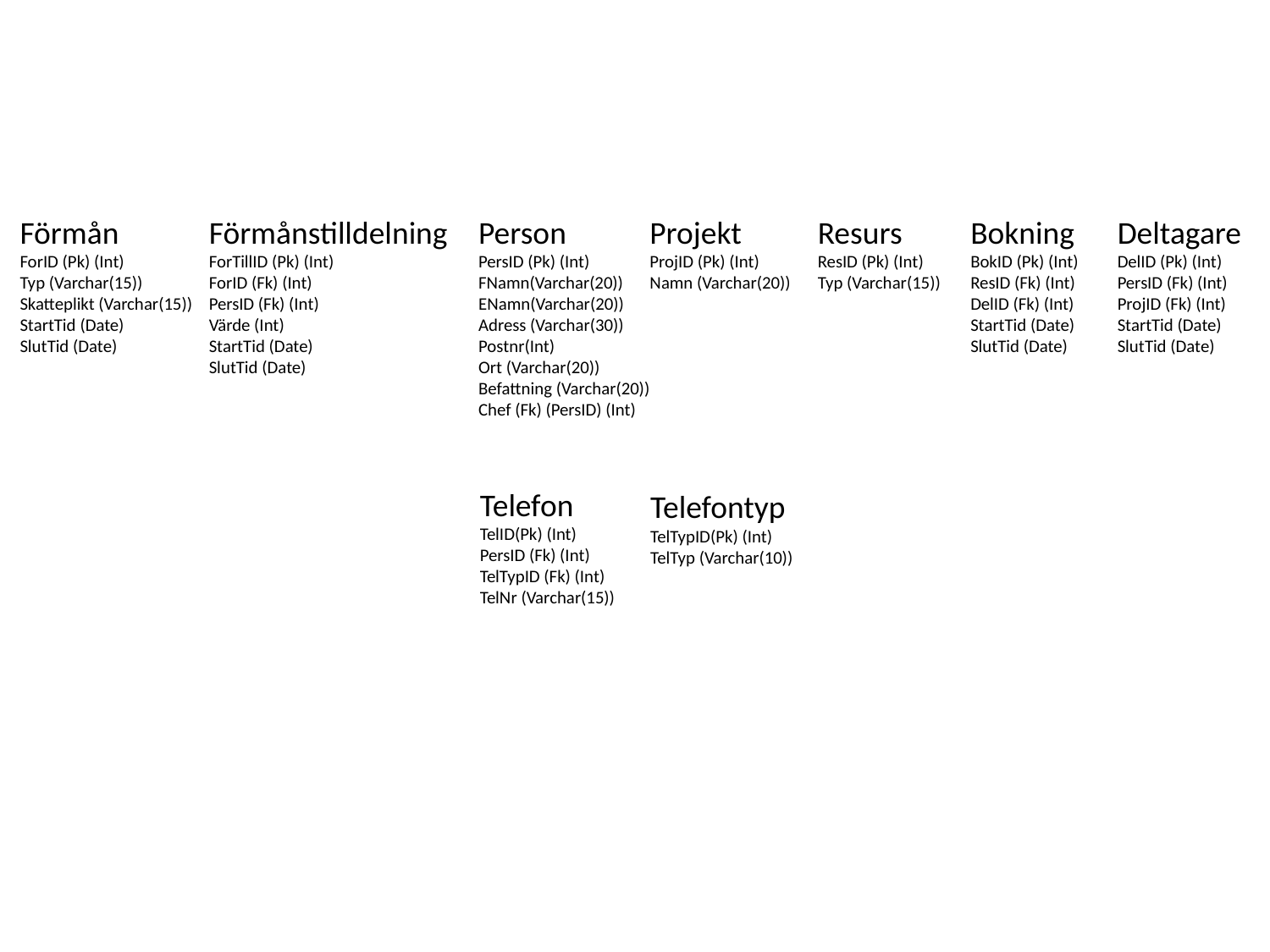

Förmån
ForID (Pk) (Int)
Typ (Varchar(15))
Skatteplikt (Varchar(15))
StartTid (Date)
SlutTid (Date)
Förmånstilldelning
ForTillID (Pk) (Int)
ForID (Fk) (Int)
PersID (Fk) (Int)
Värde (Int)
StartTid (Date)
SlutTid (Date)
Person
PersID (Pk) (Int)
FNamn(Varchar(20))
ENamn(Varchar(20))
Adress (Varchar(30))
Postnr(Int)
Ort (Varchar(20))
Befattning (Varchar(20))
Chef (Fk) (PersID) (Int)

Projekt
ProjID (Pk) (Int)
Namn (Varchar(20))
Resurs
ResID (Pk) (Int)
Typ (Varchar(15))

Bokning
BokID (Pk) (Int)
ResID (Fk) (Int)
DelID (Fk) (Int)
StartTid (Date)
SlutTid (Date)

Deltagare
DelID (Pk) (Int)
PersID (Fk) (Int)
ProjID (Fk) (Int)
StartTid (Date)
SlutTid (Date)

Telefon
TelID(Pk) (Int)
PersID (Fk) (Int)
TelTypID (Fk) (Int)
TelNr (Varchar(15))
Telefontyp
TelTypID(Pk) (Int)
TelTyp (Varchar(10))